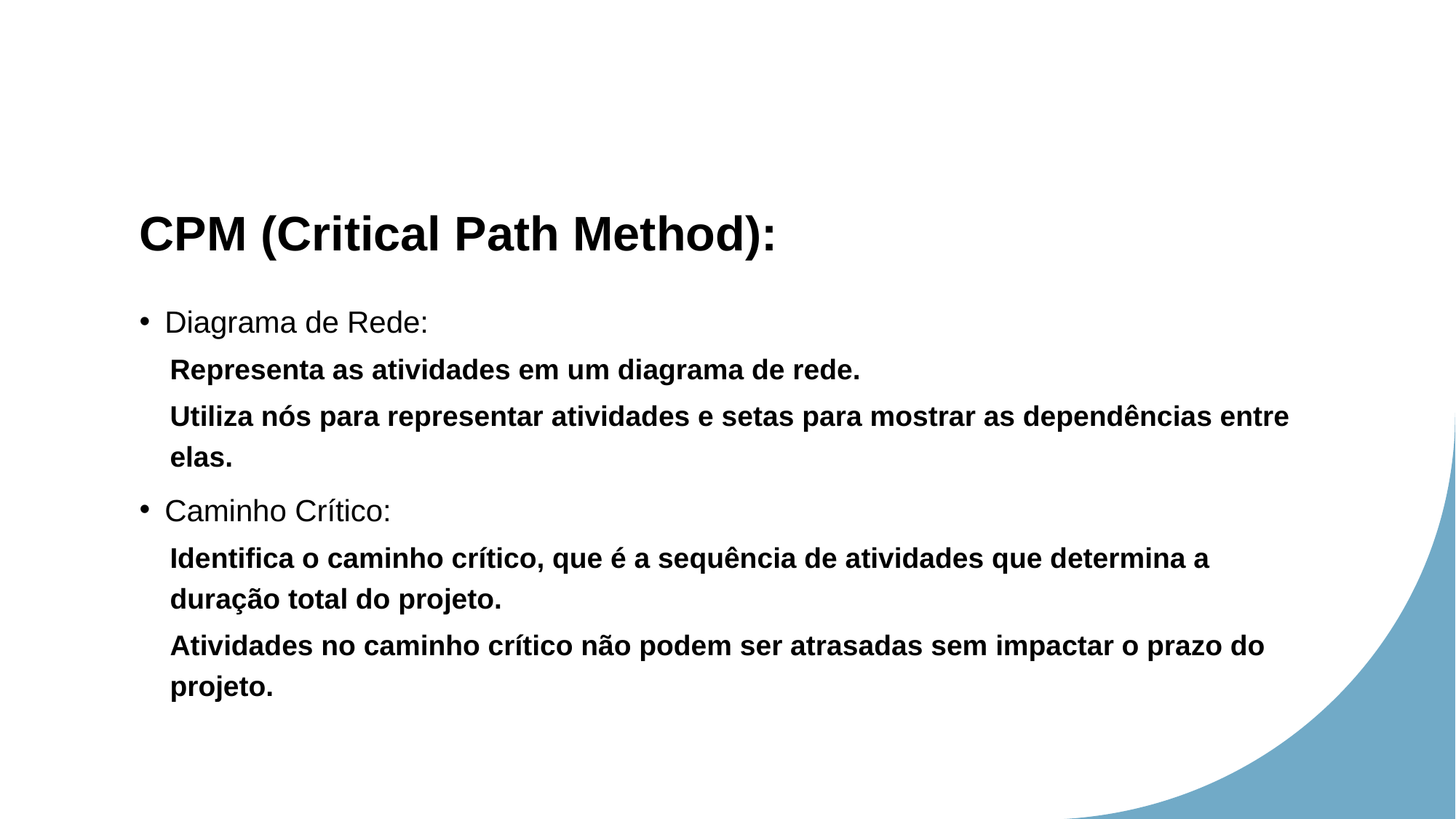

# CPM (Critical Path Method):
Diagrama de Rede:
Representa as atividades em um diagrama de rede.
Utiliza nós para representar atividades e setas para mostrar as dependências entre elas.
Caminho Crítico:
Identifica o caminho crítico, que é a sequência de atividades que determina a duração total do projeto.
Atividades no caminho crítico não podem ser atrasadas sem impactar o prazo do projeto.